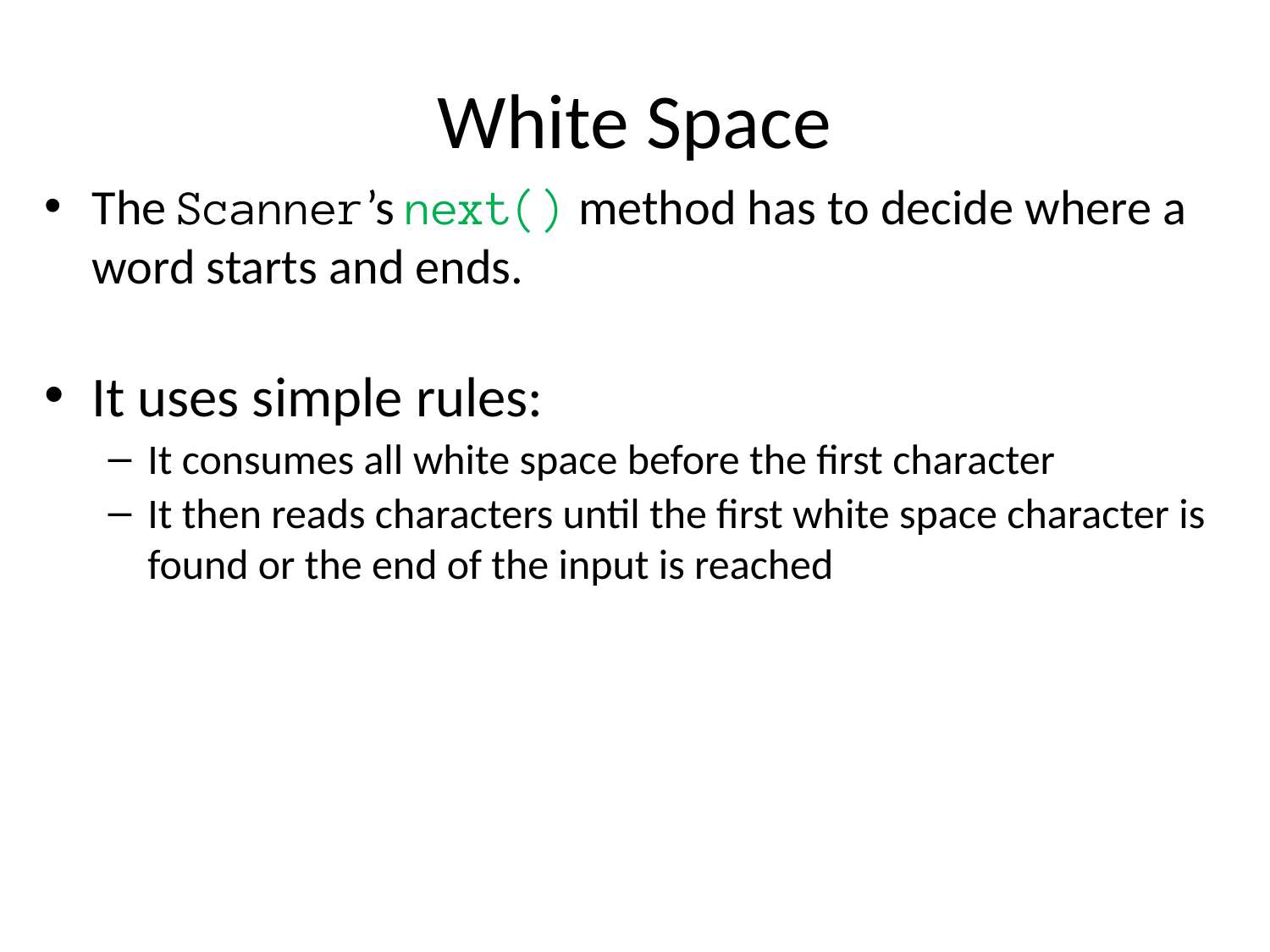

# White Space
The Scanner’s next() method has to decide where a word starts and ends.

It uses simple rules:
It consumes all white space before the first character
It then reads characters until the first white space character is found or the end of the input is reached